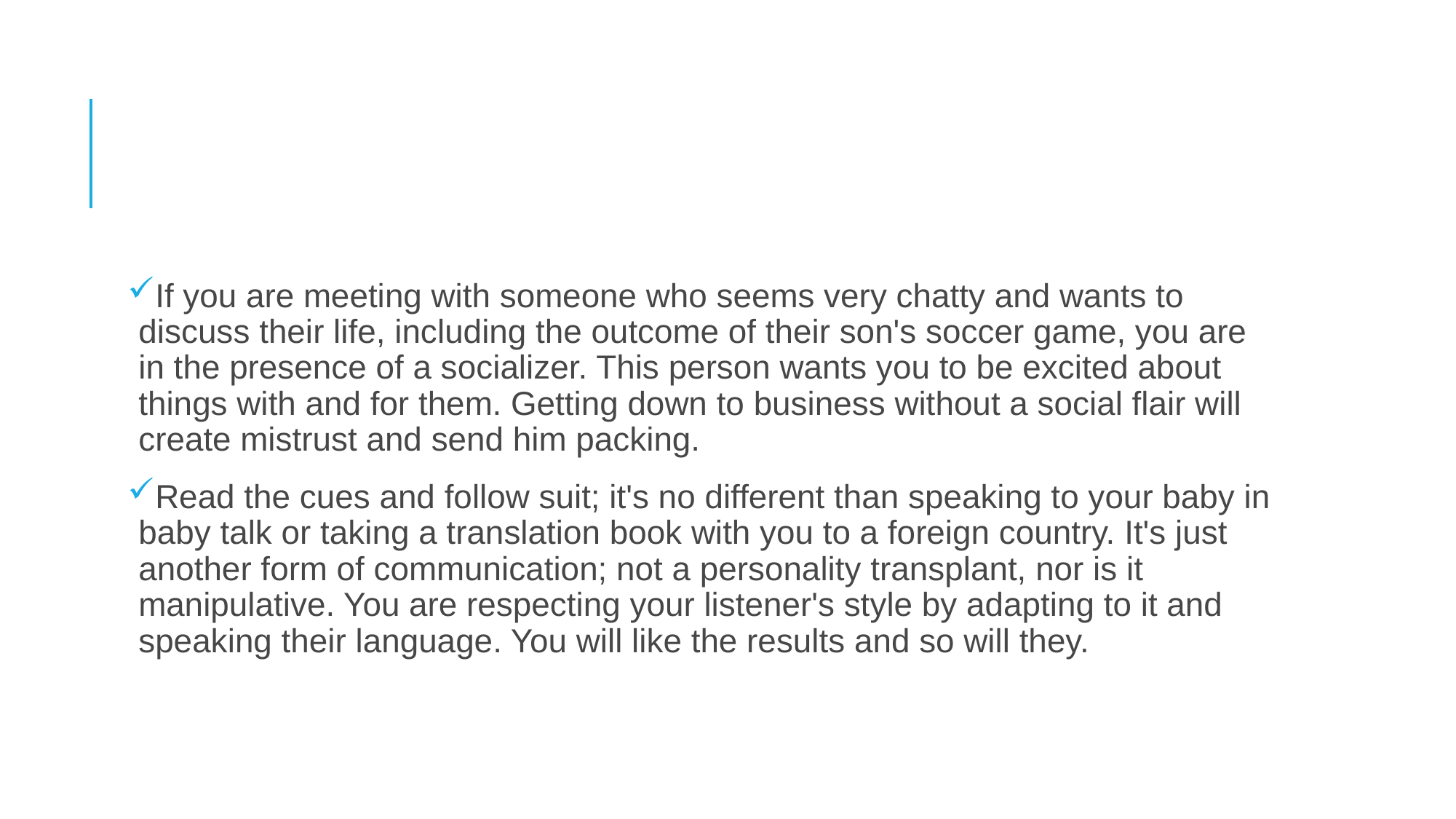

#
If you are meeting with someone who seems very chatty and wants to discuss their life, including the outcome of their son's soccer game, you are in the presence of a socializer. This person wants you to be excited about things with and for them. Getting down to business without a social flair will create mistrust and send him packing.
Read the cues and follow suit; it's no different than speaking to your baby in baby talk or taking a translation book with you to a foreign country. It's just another form of communication; not a personality transplant, nor is it manipulative. You are respecting your listener's style by adapting to it and speaking their language. You will like the results and so will they.